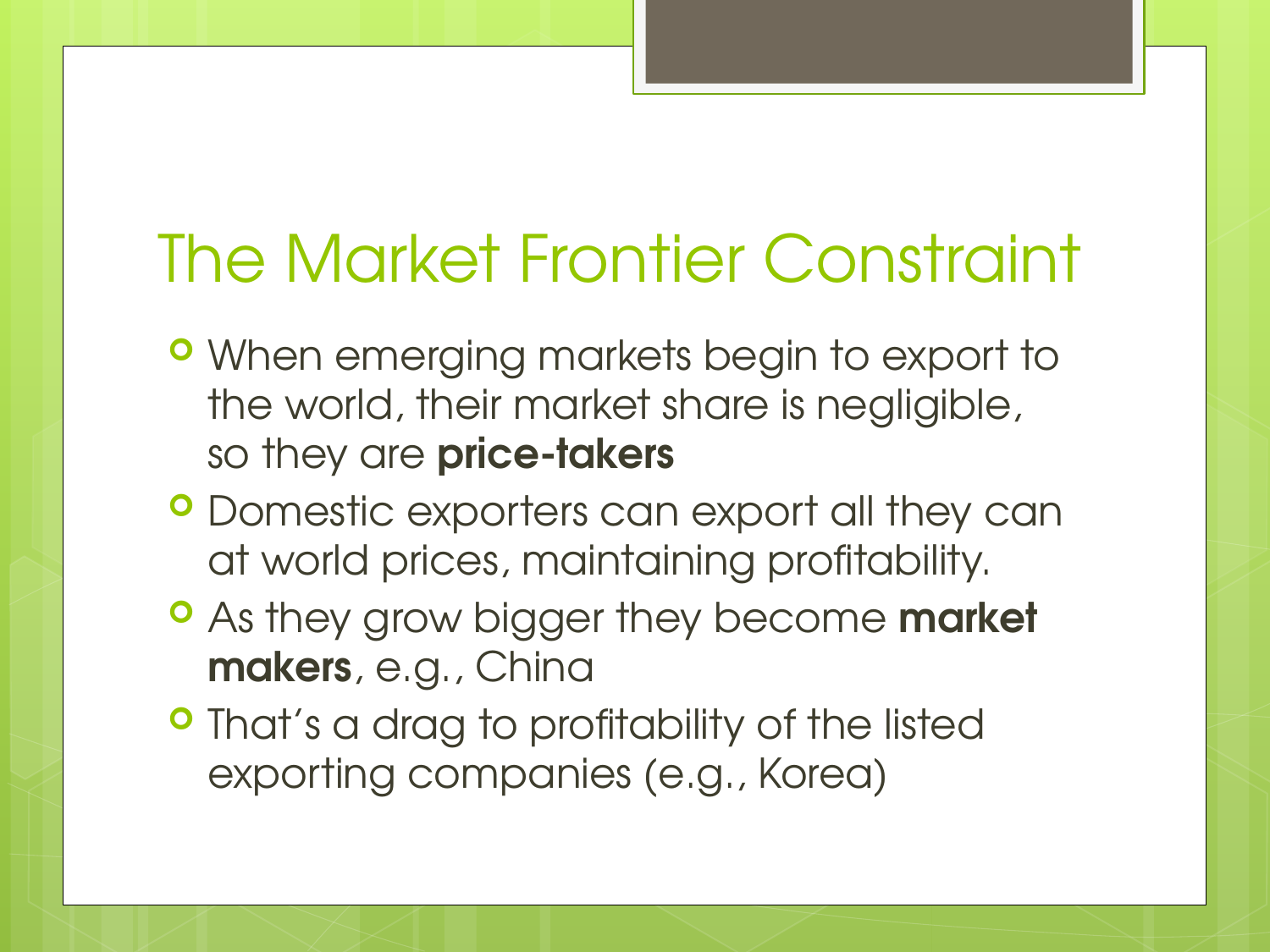

# The Market Frontier Constraint
When emerging markets begin to export to the world, their market share is negligible, so they are price-takers
Domestic exporters can export all they can at world prices, maintaining profitability.
As they grow bigger they become market makers, e.g., China
That’s a drag to profitability of the listed exporting companies (e.g., Korea)